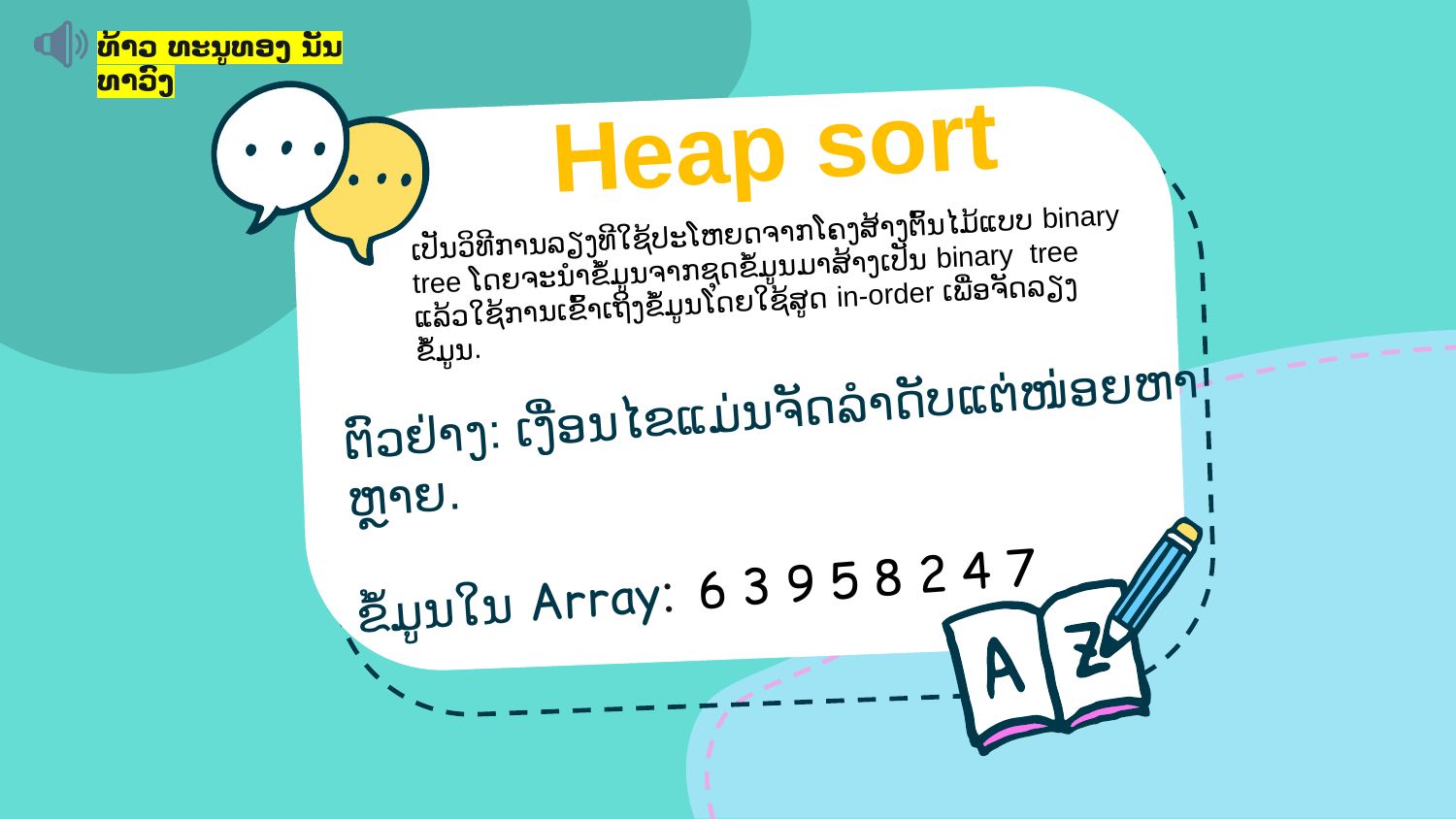

ທ້າວ ທະນູທອງ ນັນທາວົງ

# Heap sort
ເປັນວິທີການລຽງທີໃຊ້ປະໂຫຍດຈາກໂຄງສ້າງຕົ້ນໄມ້ແບບ binary tree ໂດຍຈະນຳຂໍ້ມູນຈາກຊຸດຂໍ້ມູນມາສ້າງເປັນ binary  tree ແລ້ວໃຊ້ການເຂົ້າເຖິງຂໍ້ມູນໂດຍໃຊ້ສູດ in-order ເພື່ອຈັດລຽງຂໍ້ມູນ.
ຕົວຢ່າງ: ເງື່ອນໄຂແມ່ນຈັດລຳດັບແຕ່ໜ່ອຍຫາຫຼາຍ.

ຂໍ້ມູນໃນ Array:  6 3 9 5 8 2 4 7